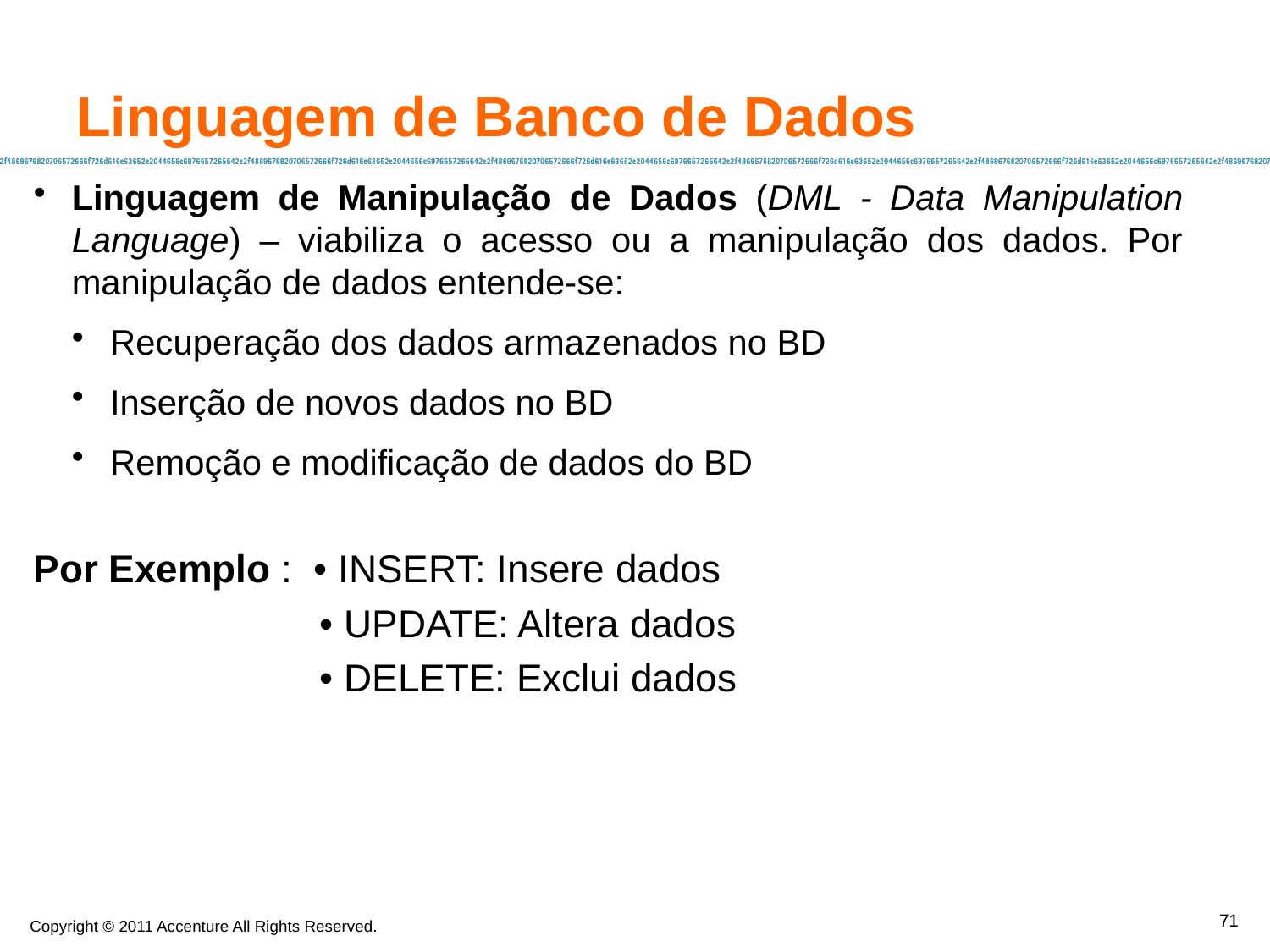

Linguagem de Banco de Dados
Linguagem de Manipulação de Dados (DML - Data Manipulation Language) – viabiliza o acesso ou a manipulação dos dados. Por manipulação de dados entende-se:
Recuperação dos dados armazenados no BD
Inserção de novos dados no BD
Remoção e modificação de dados do BD

Por Exemplo :  • INSERT: Insere dados
		   • UPDATE: Altera dados
		   • DELETE: Exclui dados

71